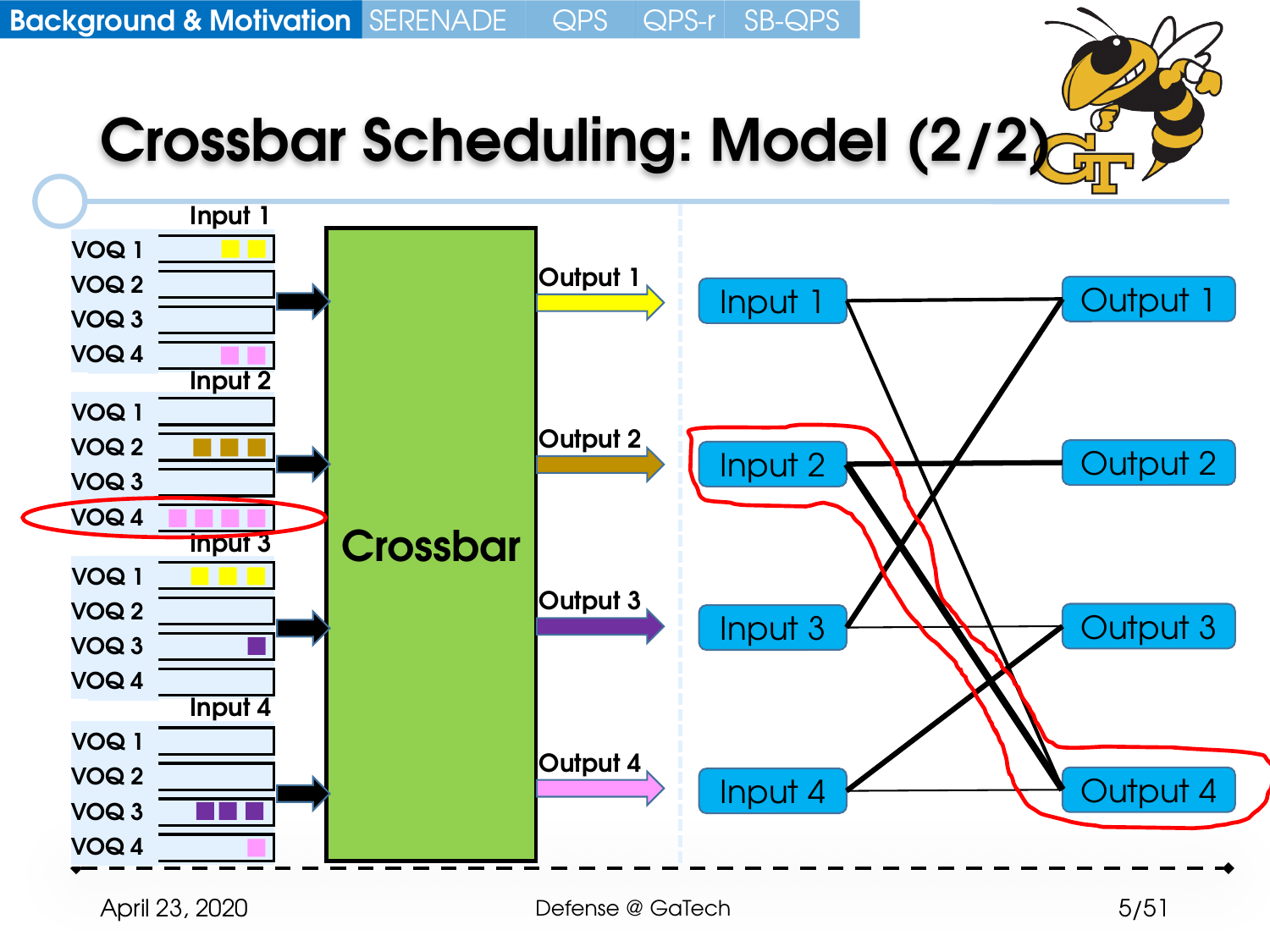

Background & Motivation
SERENADE
QPS
QPS-r
SB-QPS
# Crossbar Scheduling: Model (2/2)
Input 1

Crossbar
VOQ 1

Output 1

VOQ 2

Output 1
Input 1

VOQ 3

VOQ 4

Input 2

VOQ 1

VOQ 2

VOQ 3

VOQ 4

Output 2

Output 2
Input 2

Input 3

VOQ 1

VOQ 2

VOQ 3

VOQ 4

Output 3

Output 3
Input 3

Input 4

VOQ 1

VOQ 2

VOQ 3

VOQ 4

Output 4

Output 4
Input 4

April 23, 2020
Defense @ GaTech
5/51